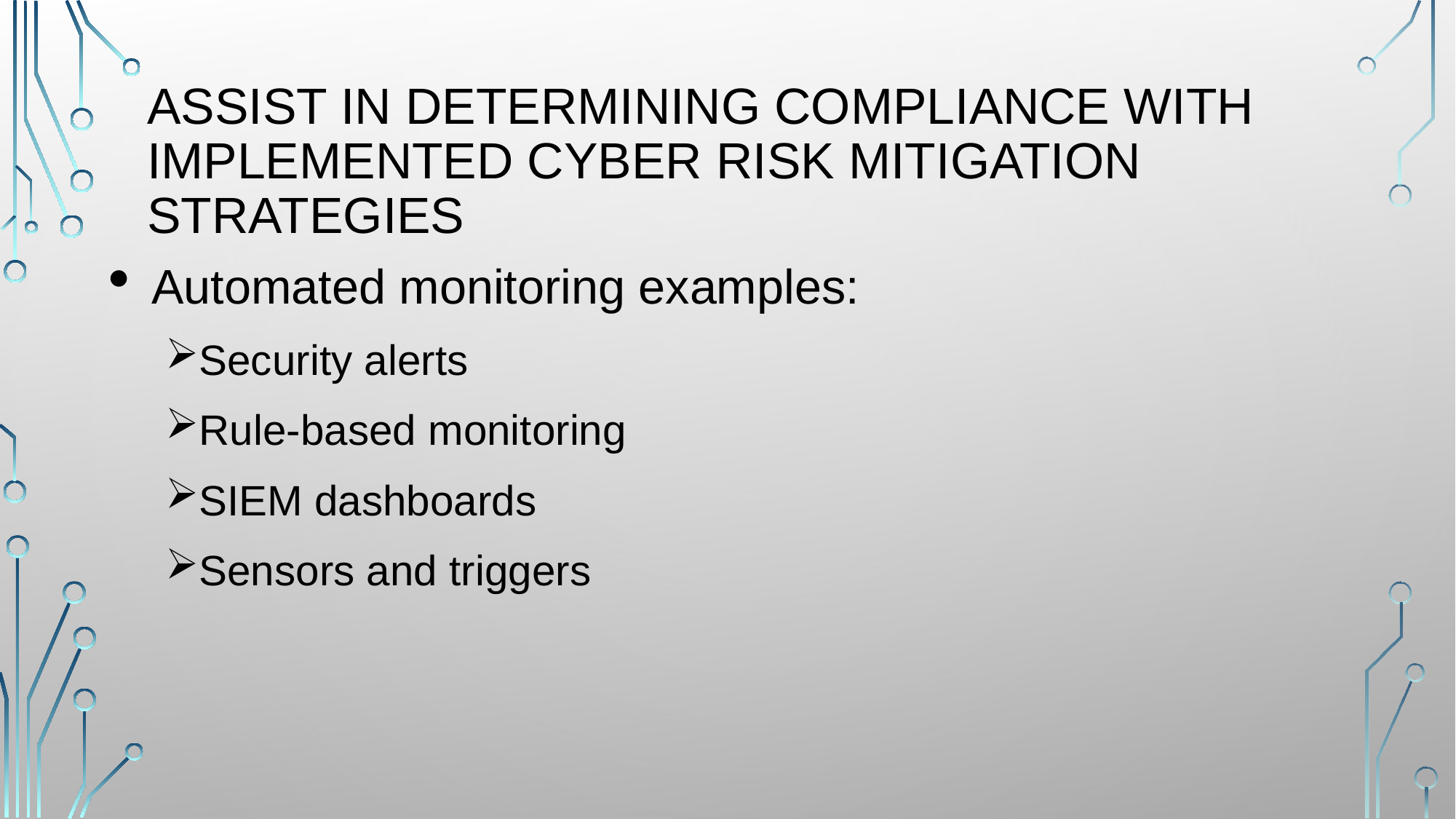

# Assist in determining compliance with implemented cyber risk mitigation strategies
Automated monitoring examples:
Security alerts
Rule-based monitoring
SIEM dashboards
Sensors and triggers